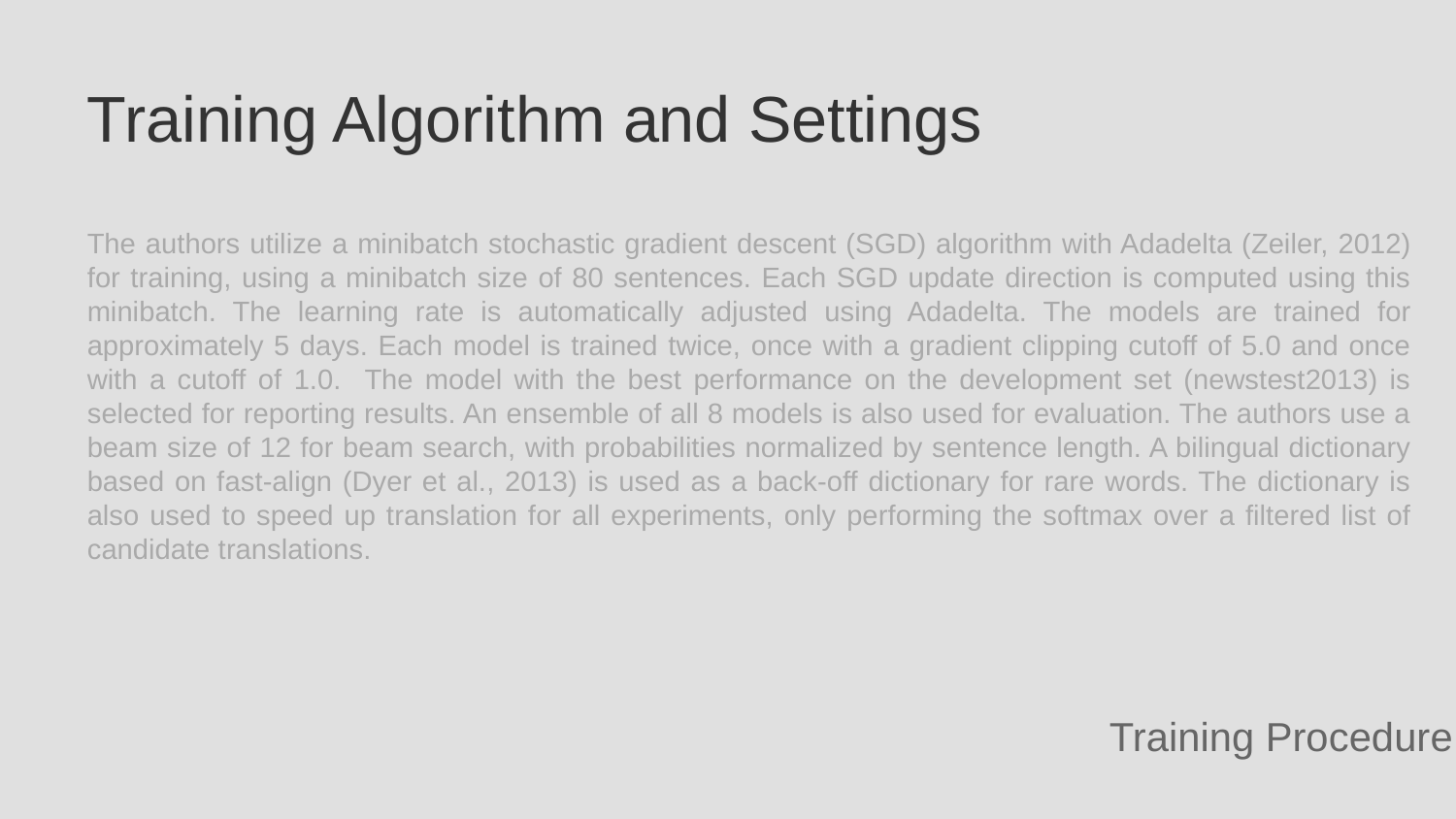

Training Algorithm and Settings
The authors utilize a minibatch stochastic gradient descent (SGD) algorithm with Adadelta (Zeiler, 2012) for training, using a minibatch size of 80 sentences. Each SGD update direction is computed using this minibatch. The learning rate is automatically adjusted using Adadelta. The models are trained for approximately 5 days. Each model is trained twice, once with a gradient clipping cutoff of 5.0 and once with a cutoff of 1.0.  The model with the best performance on the development set (newstest2013) is selected for reporting results. An ensemble of all 8 models is also used for evaluation. The authors use a beam size of 12 for beam search, with probabilities normalized by sentence length. A bilingual dictionary based on fast-align (Dyer et al., 2013) is used as a back-off dictionary for rare words. The dictionary is also used to speed up translation for all experiments, only performing the softmax over a filtered list of candidate translations.
Training Procedure